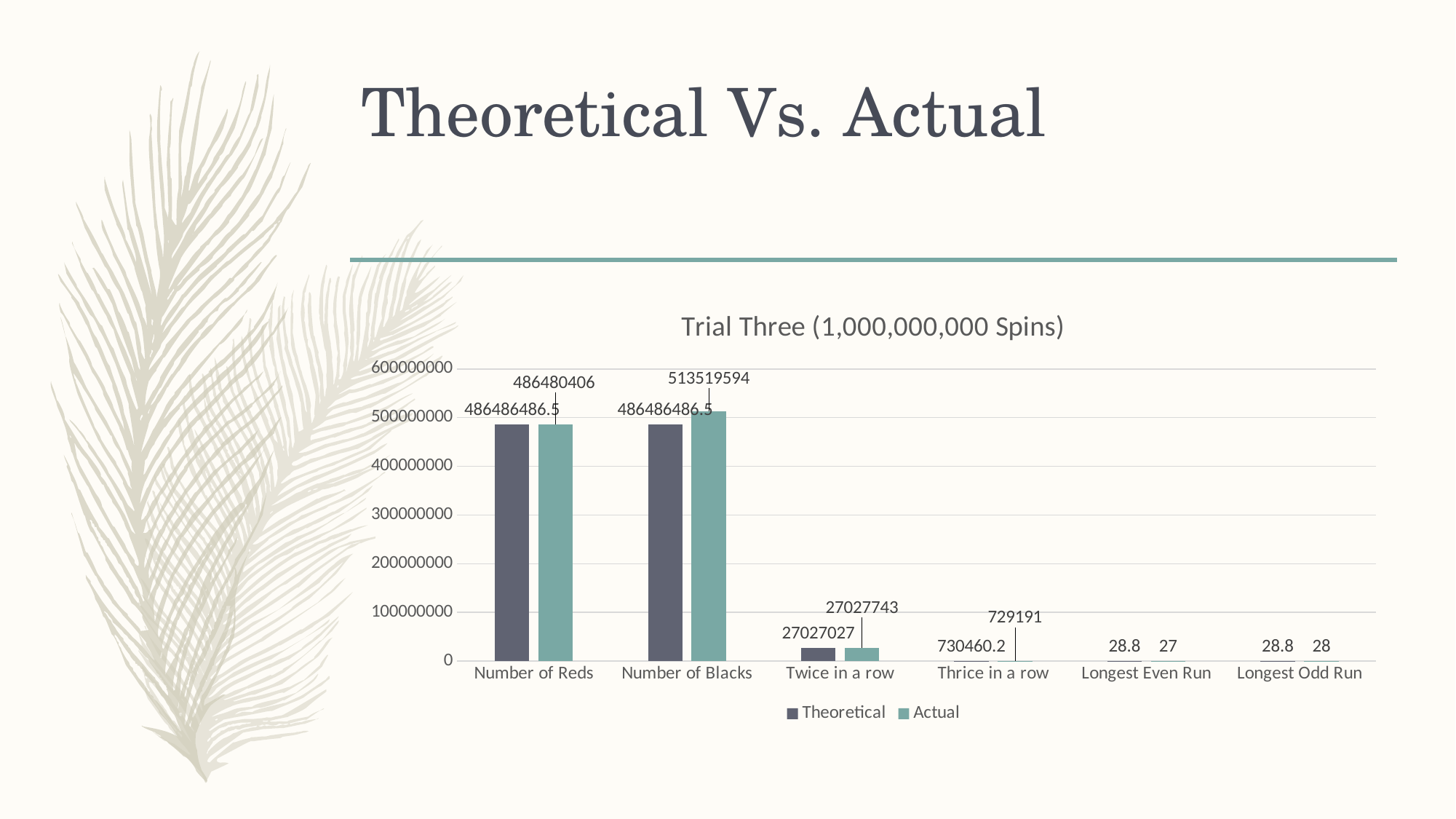

# Theoretical Vs. Actual

### Chart: Trial Three (1,000,000,000 Spins)

| Category | Theoretical | Actual |
|---|---|---|
| Number of Reds | 486486486.5 | 486480406.0 |
| Number of Blacks | 486486486.5 | 513519594.0 |
| Twice in a row | 27027027.0 | 27027743.0 |
| Thrice in a row | 730460.2 | 729191.0 |
| Longest Even Run | 28.8 | 27.0 |
| Longest Odd Run | 28.8 | 28.0 |